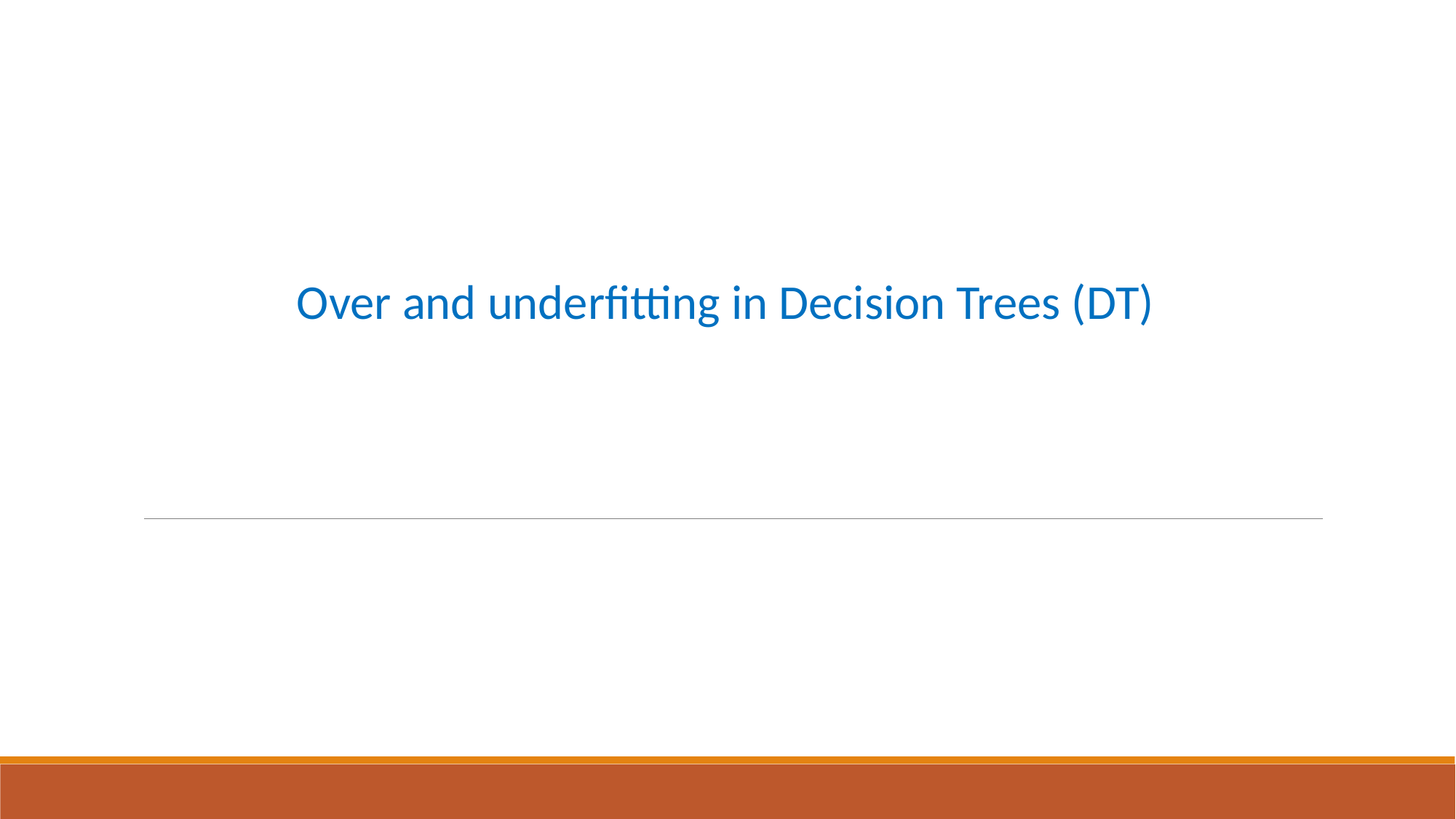

# Over and underfitting in Decision Trees (DT)